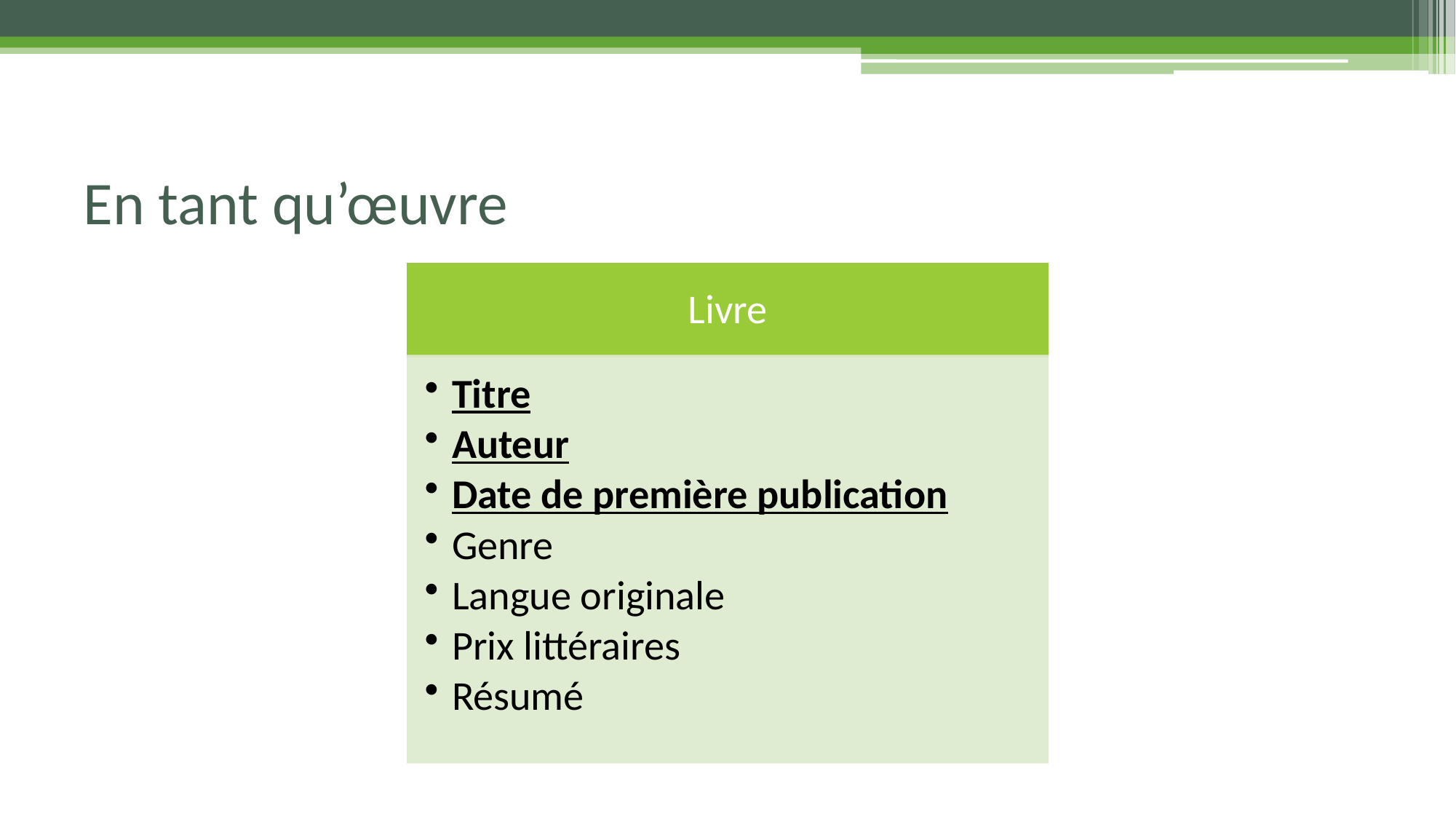

# En tant qu’œuvre
Livre
Titre
Auteur
Date de première publication
Genre
Langue originale
Prix littéraires
Résumé